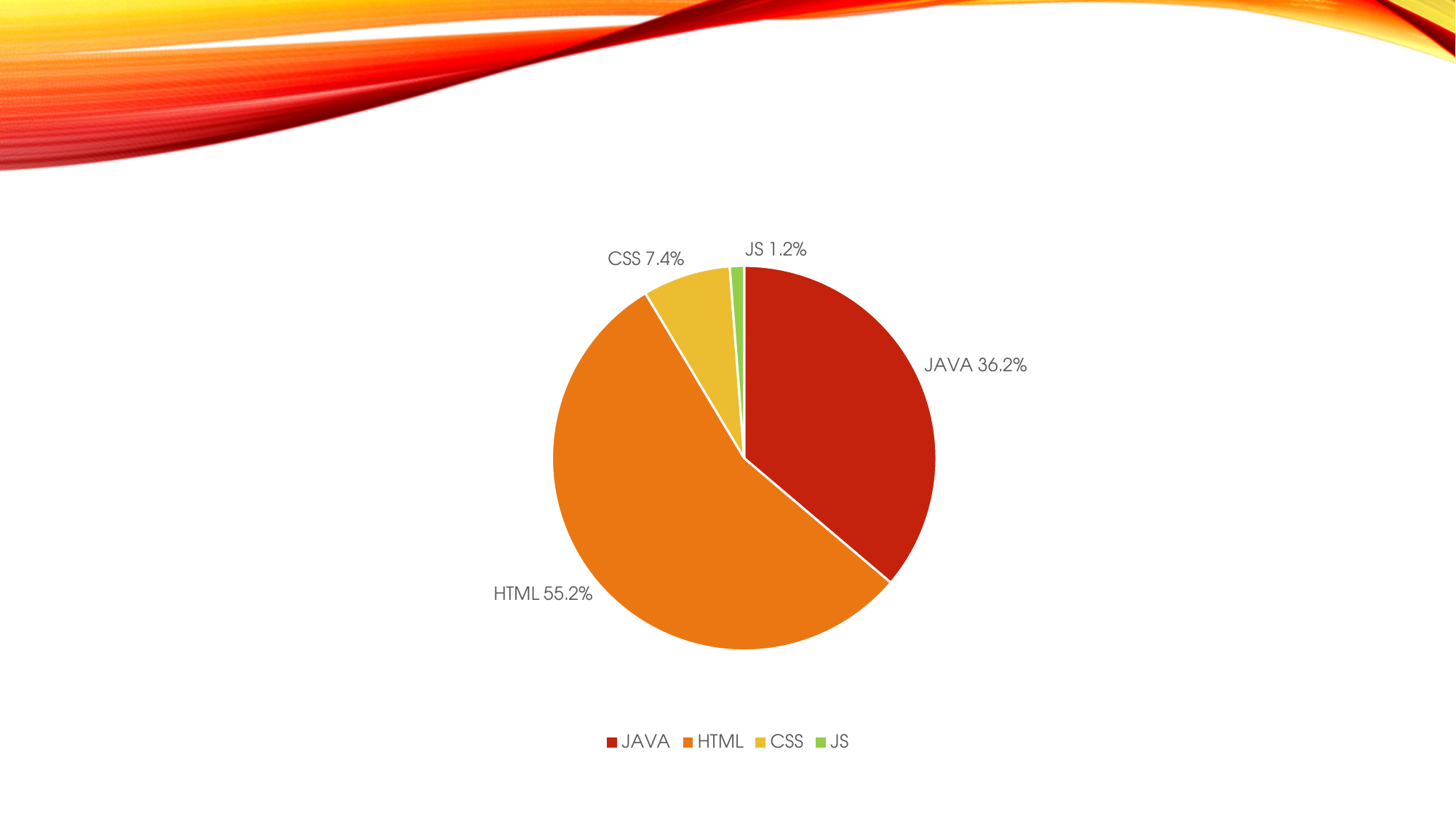

#

### Chart

| Category | Languages |
|---|---|
| JAVA | 36.2 |
| HTML | 55.2 |
| CSS | 7.4 |
| JS | 1.2 |